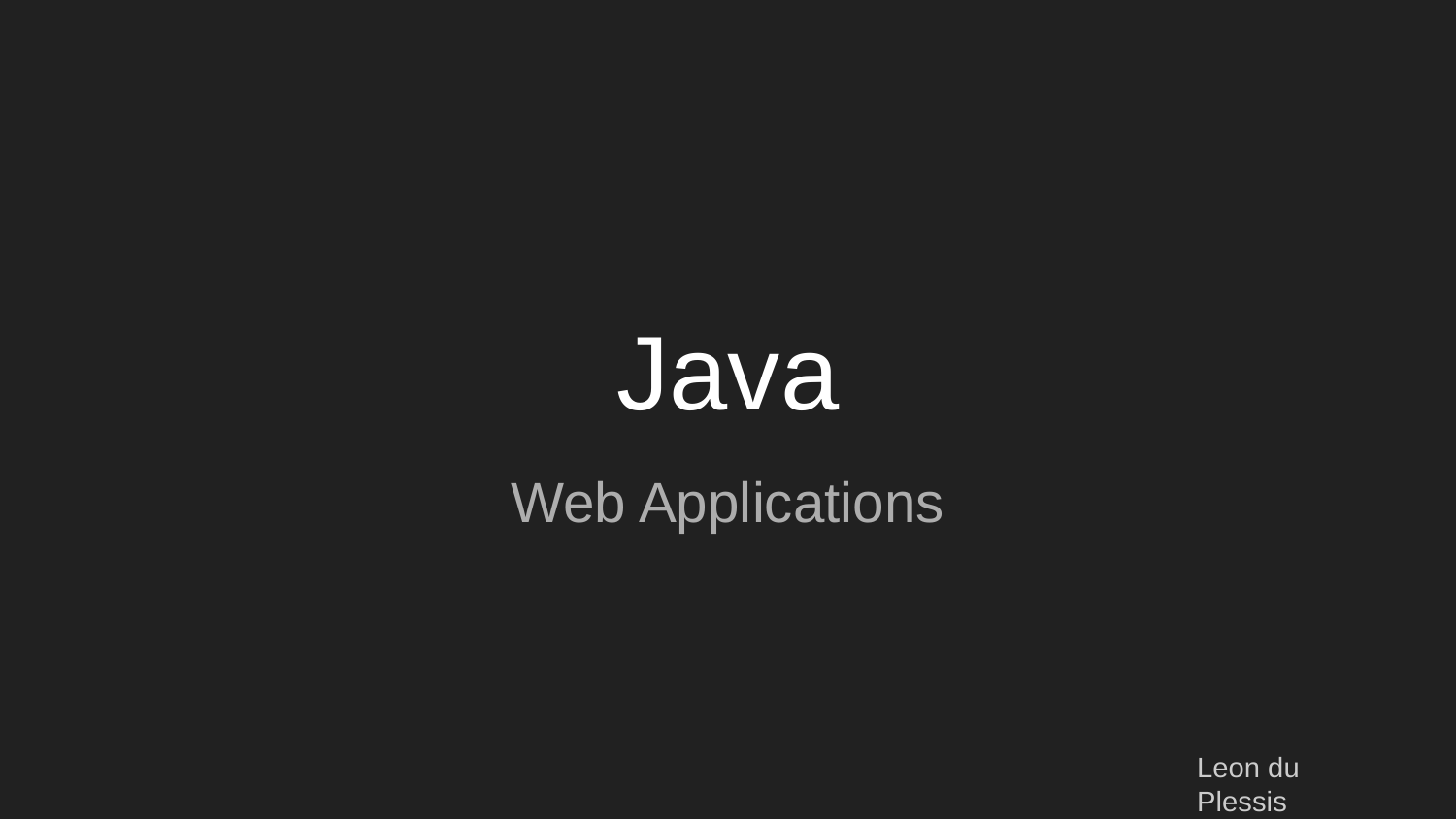

# Java
Web Applications
Leon du Plessis